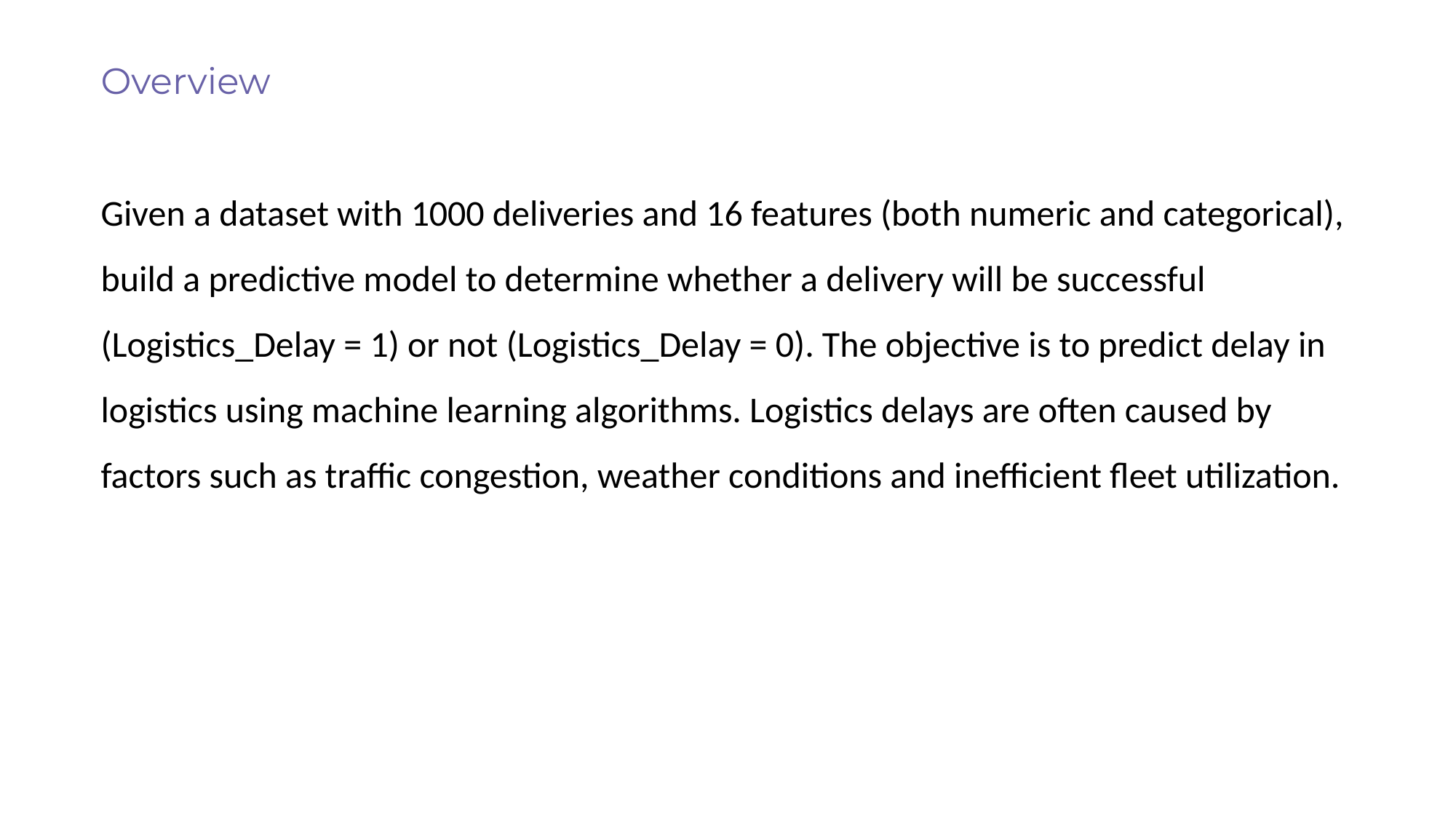

Overview
Given a dataset with 1000 deliveries and 16 features (both numeric and categorical), build a predictive model to determine whether a delivery will be successful (Logistics_Delay = 1) or not (Logistics_Delay = 0). The objective is to predict delay in logistics using machine learning algorithms. Logistics delays are often caused by factors such as traffic congestion, weather conditions and inefficient fleet utilization.